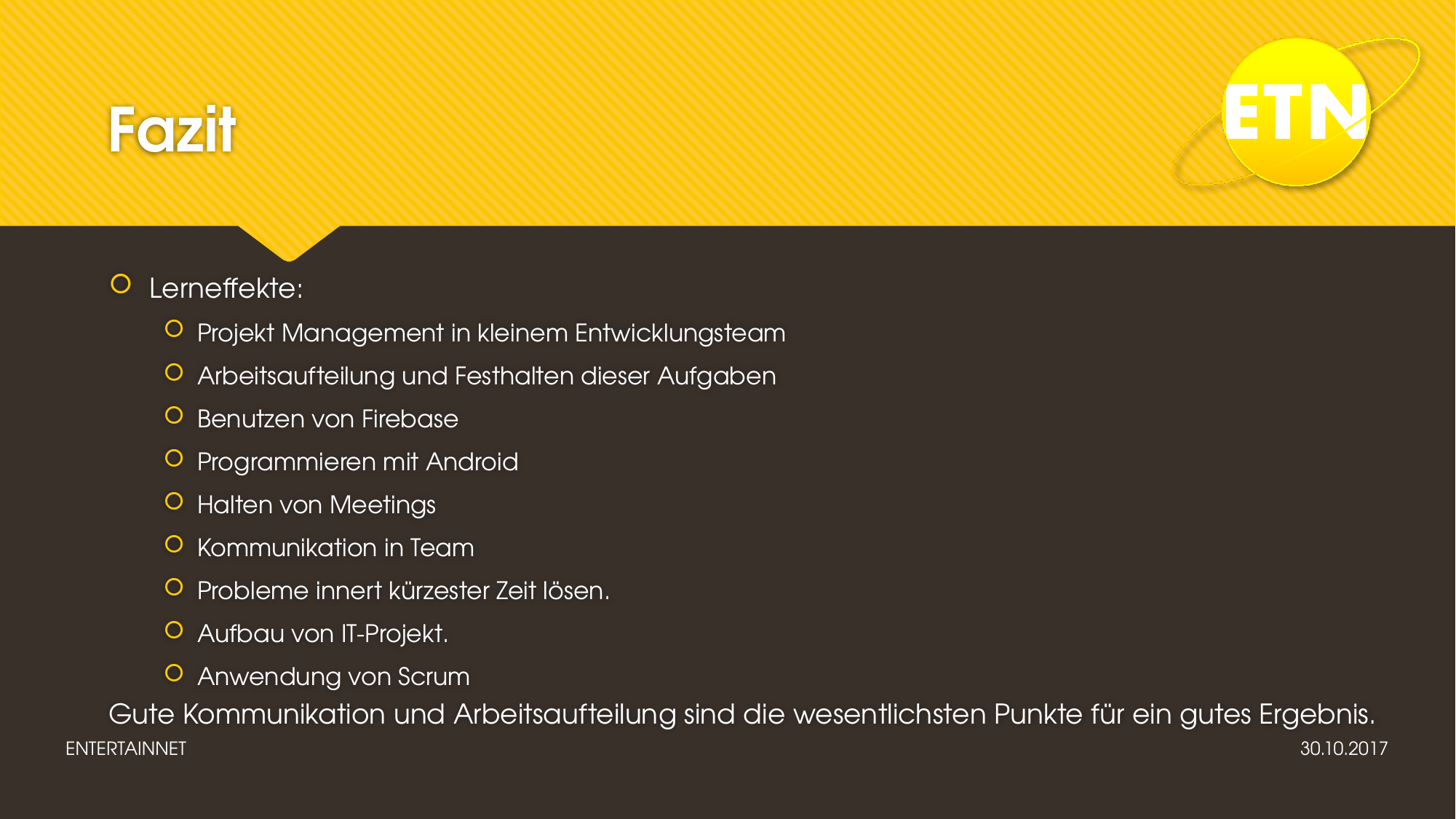

# Fazit
Lerneffekte:
Projekt Management in kleinem Entwicklungsteam
Arbeitsaufteilung und Festhalten dieser Aufgaben
Benutzen von Firebase
Programmieren mit Android
Halten von Meetings
Kommunikation in Team
Probleme innert kürzester Zeit lösen.
Aufbau von IT-Projekt.
Anwendung von Scrum
Gute Kommunikation und Arbeitsaufteilung sind die wesentlichsten Punkte für ein gutes Ergebnis.